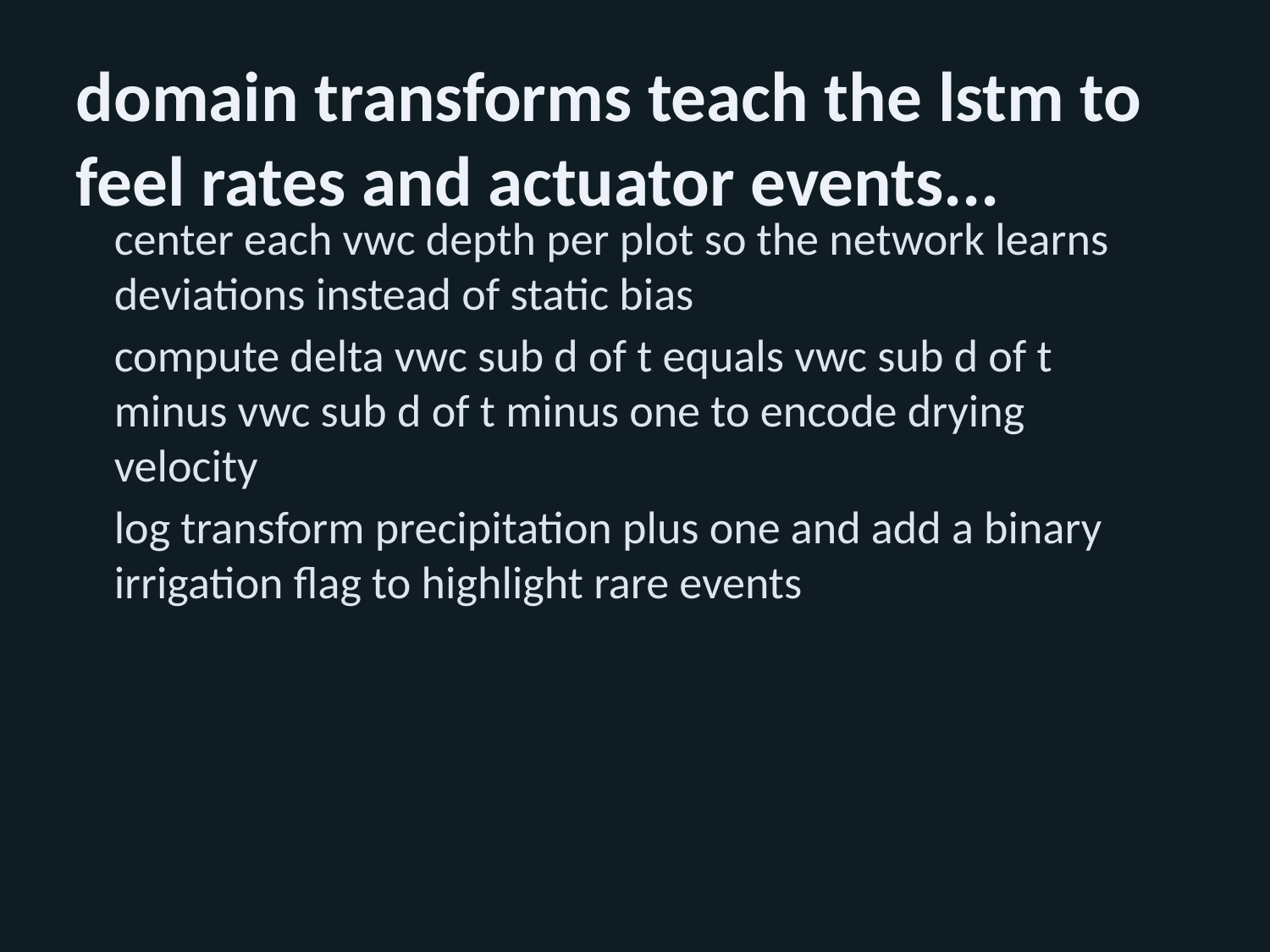

domain transforms teach the lstm to feel rates and actuator events...
center each vwc depth per plot so the network learns deviations instead of static bias
compute delta vwc sub d of t equals vwc sub d of t minus vwc sub d of t minus one to encode drying velocity
log transform precipitation plus one and add a binary irrigation flag to highlight rare events